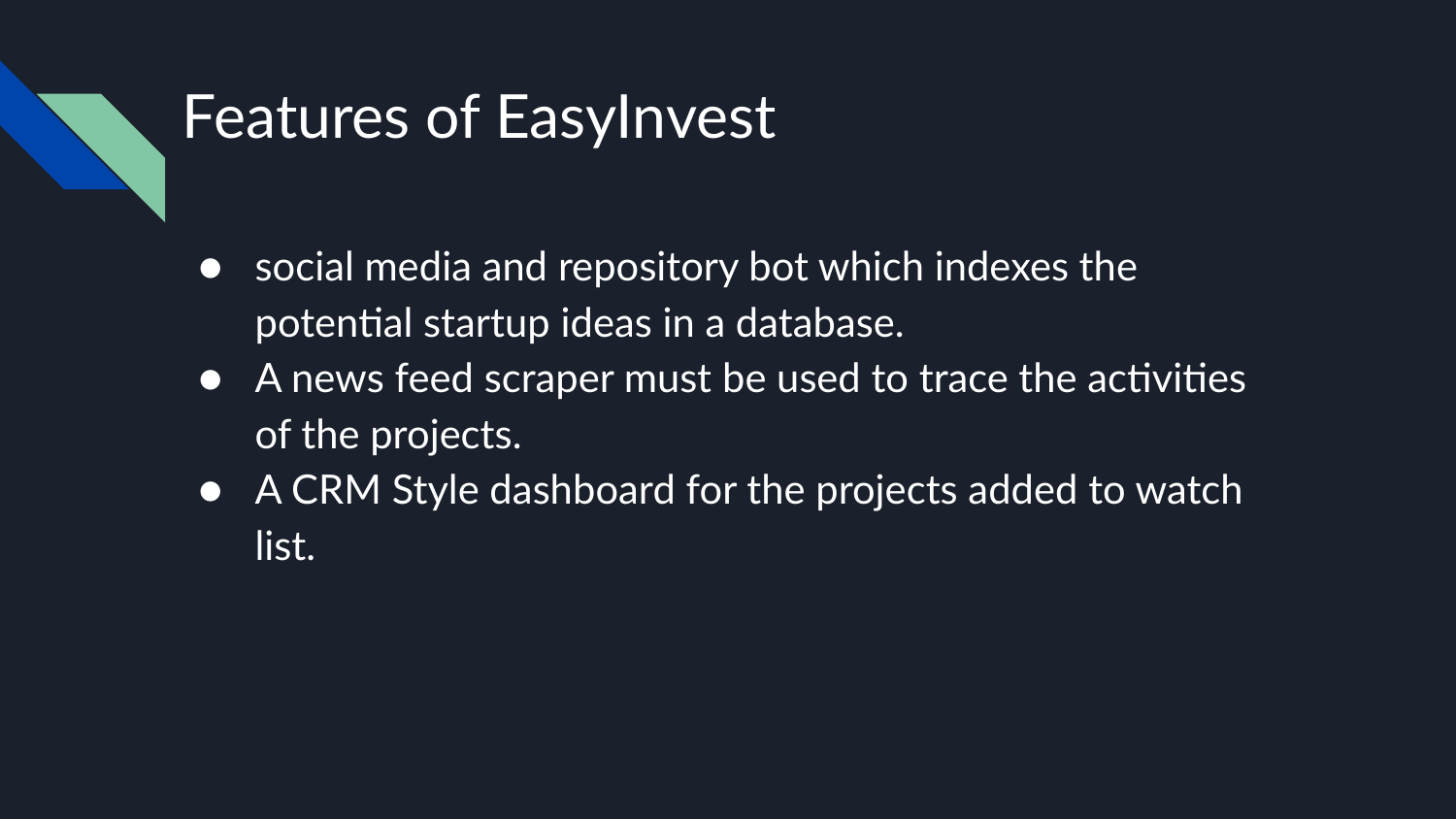

# Features of EasyInvest
social media and repository bot which indexes the potential startup ideas in a database.
A news feed scraper must be used to trace the activities of the projects.
A CRM Style dashboard for the projects added to watch list.